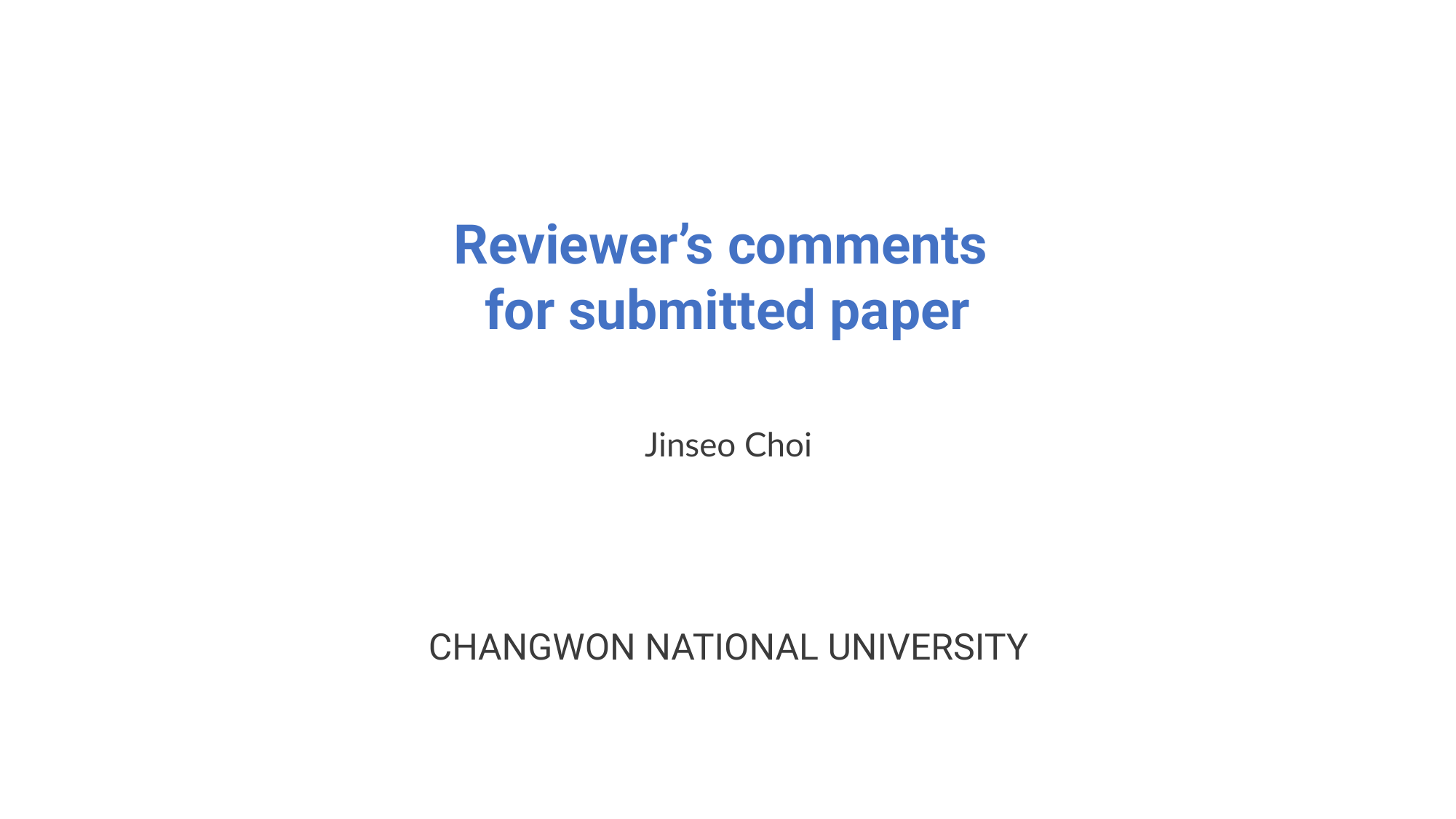

Reviewer’s comments
 for submitted paper
Jinseo Choi
CHANGWON NATIONAL UNIVERSITY